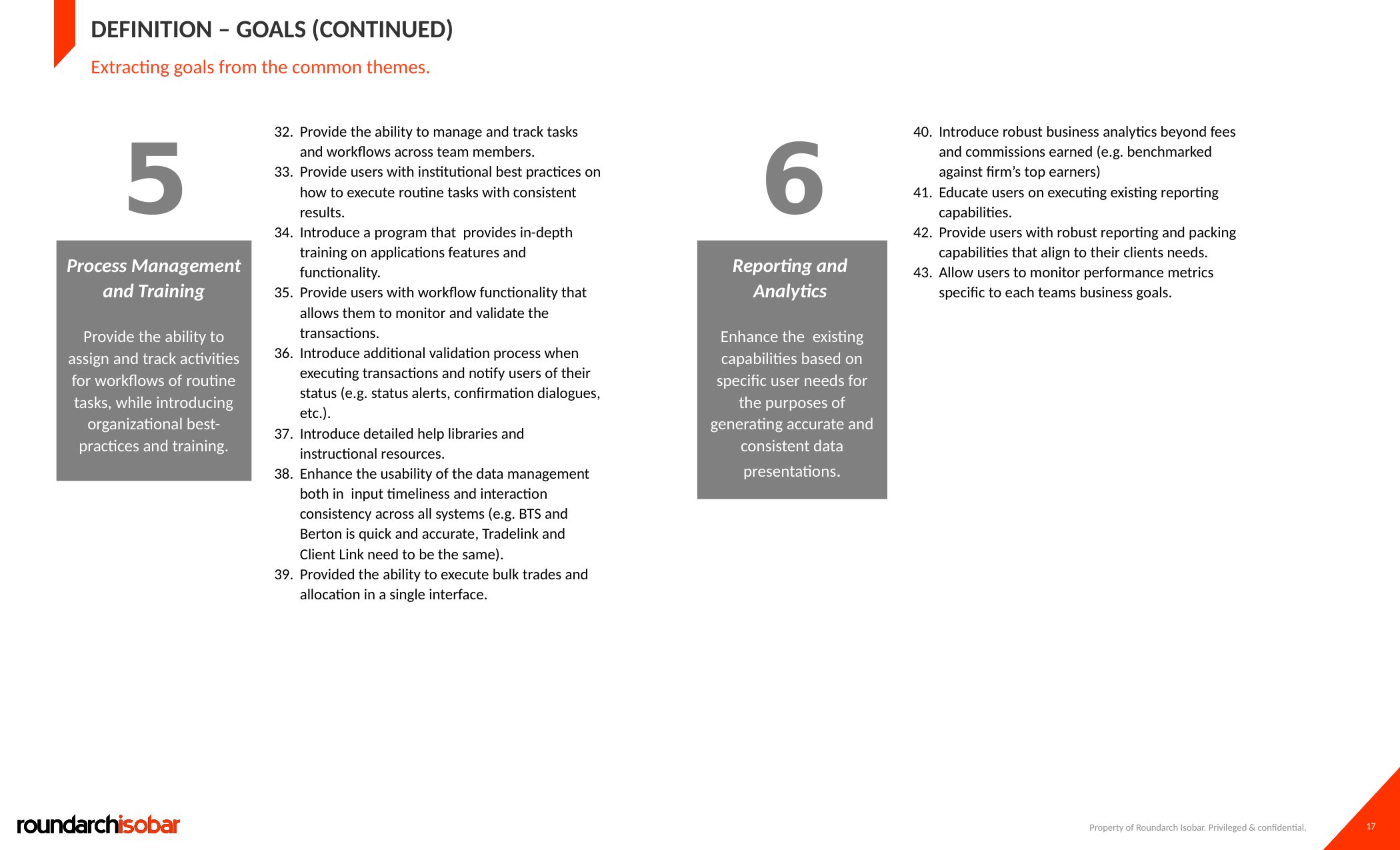

# definition – goals (continued)
Extracting goals from the common themes.
5
6
Provide the ability to manage and track tasks and workflows across team members.
Provide users with institutional best practices on how to execute routine tasks with consistent results.
Introduce a program that  provides in-depth training on applications features and functionality.
Provide users with workflow functionality that allows them to monitor and validate the transactions.
Introduce additional validation process when executing transactions and notify users of their status (e.g. status alerts, confirmation dialogues, etc.).
Introduce detailed help libraries and instructional resources.
Enhance the usability of the data management both in  input timeliness and interaction consistency across all systems (e.g. BTS and Berton is quick and accurate, Tradelink and Client Link need to be the same).
Provided the ability to execute bulk trades and allocation in a single interface.

Introduce robust business analytics beyond fees and commissions earned (e.g. benchmarked against firm’s top earners)
Educate users on executing existing reporting capabilities.
Provide users with robust reporting and packing capabilities that align to their clients needs.
Allow users to monitor performance metrics specific to each teams business goals.
Process Management
and Training

Provide the ability to assign and track activities for workflows of routine tasks, while introducing organizational best-practices and training.
Reporting and
Analytics

Enhance the  existing capabilities based on specific user needs for the purposes of generating accurate and consistent data presentations.